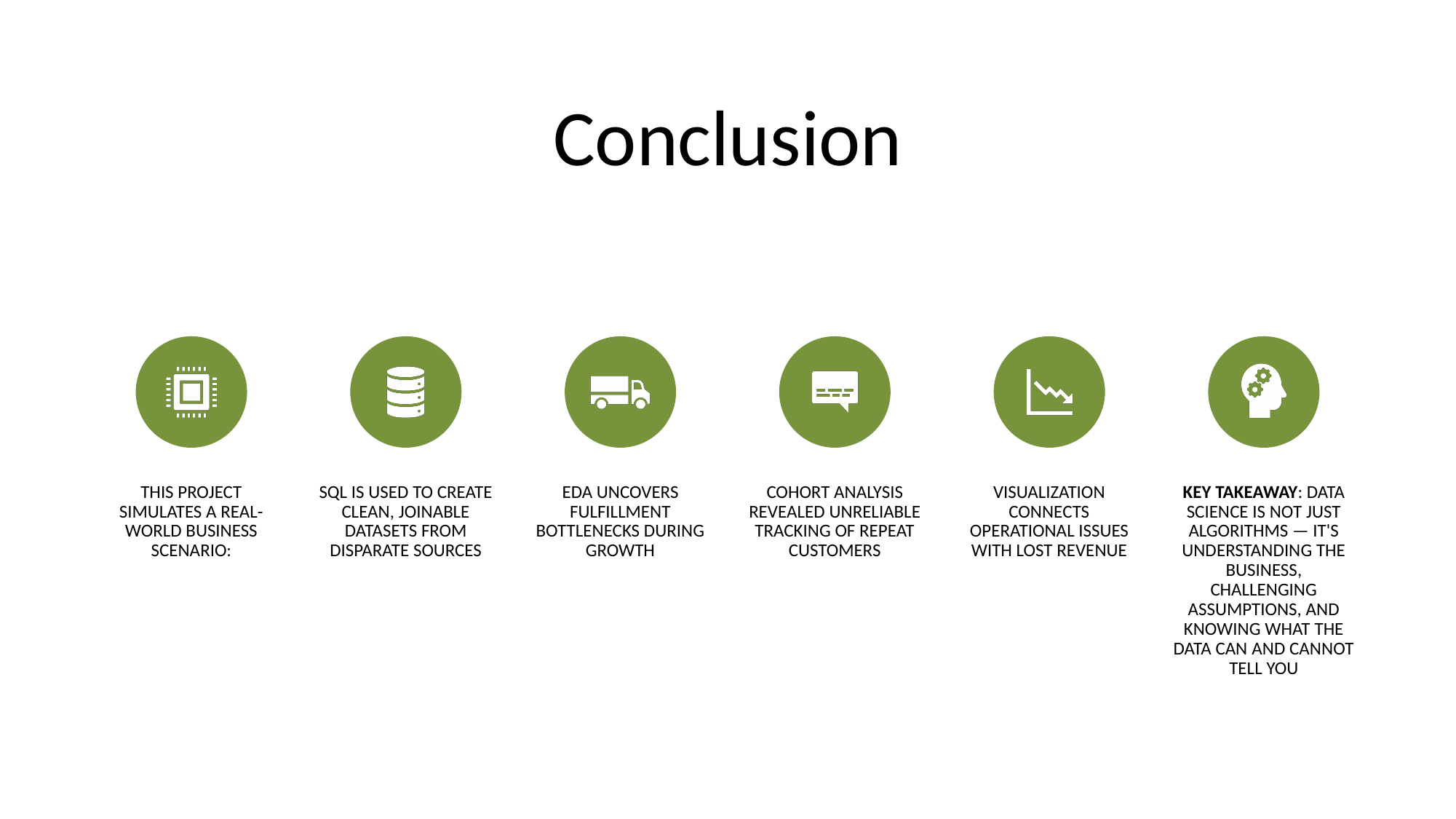

# Conclusion
This project simulates a real-world business scenario:
SQL is used to create clean, joinable datasets from disparate sources
EDA uncovers fulfillment bottlenecks during growth
Cohort analysis revealed unreliable tracking of repeat customers
Visualization connects operational issues with lost revenue
Key takeaway: Data science is not just algorithms — it's understanding the business, challenging assumptions, and knowing what the data can and cannot tell you